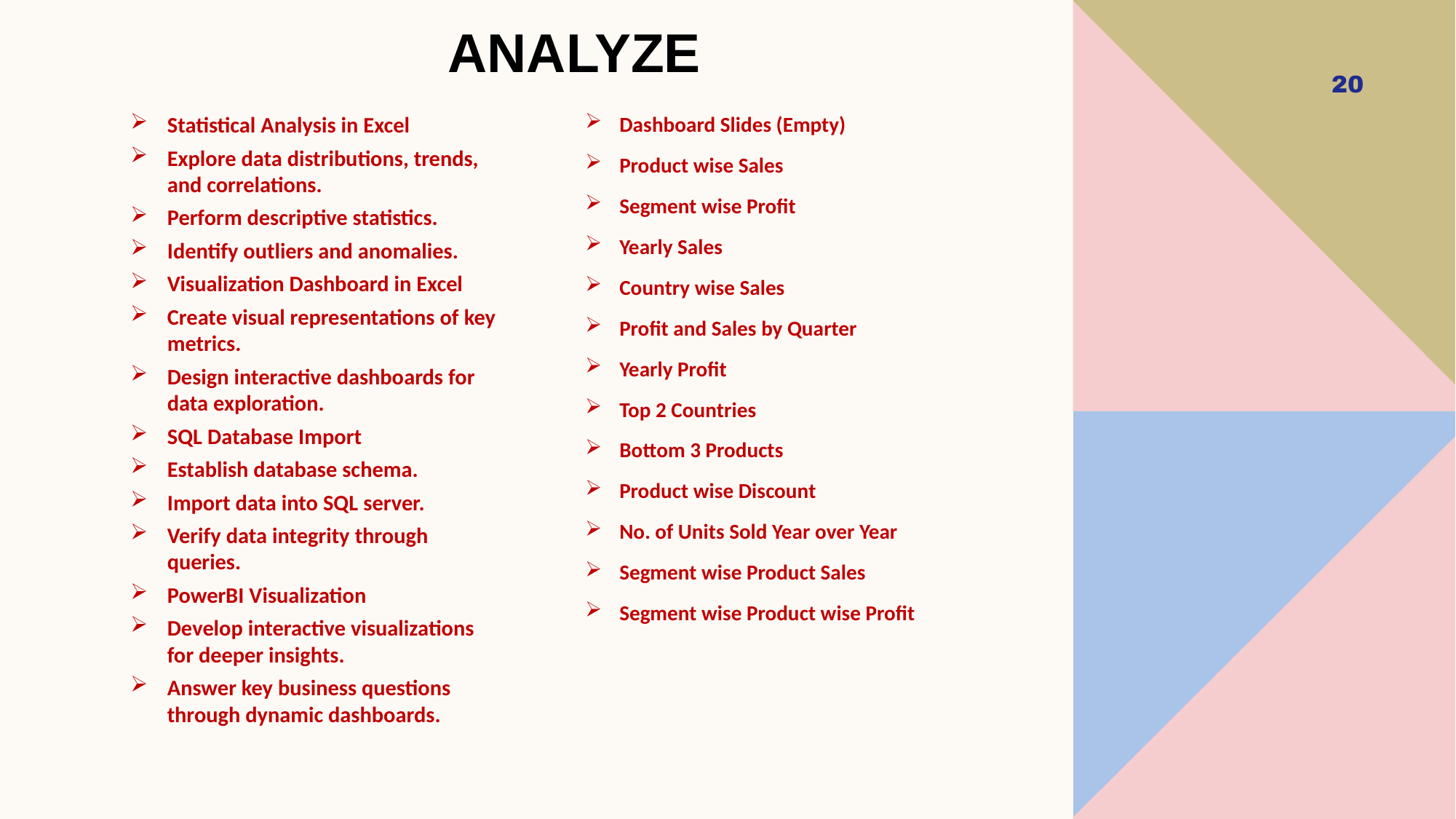

# Analyze
20
Dashboard Slides (Empty)
Product wise Sales
Segment wise Profit
Yearly Sales
Country wise Sales
Profit and Sales by Quarter
Yearly Profit
Top 2 Countries
Bottom 3 Products
Product wise Discount
No. of Units Sold Year over Year
Segment wise Product Sales
Segment wise Product wise Profit

Statistical Analysis in Excel
Explore data distributions, trends, and correlations.
Perform descriptive statistics.
Identify outliers and anomalies.
Visualization Dashboard in Excel
Create visual representations of key metrics.
Design interactive dashboards for data exploration.
SQL Database Import
Establish database schema.
Import data into SQL server.
Verify data integrity through queries.
PowerBI Visualization
Develop interactive visualizations for deeper insights.
Answer key business questions through dynamic dashboards.